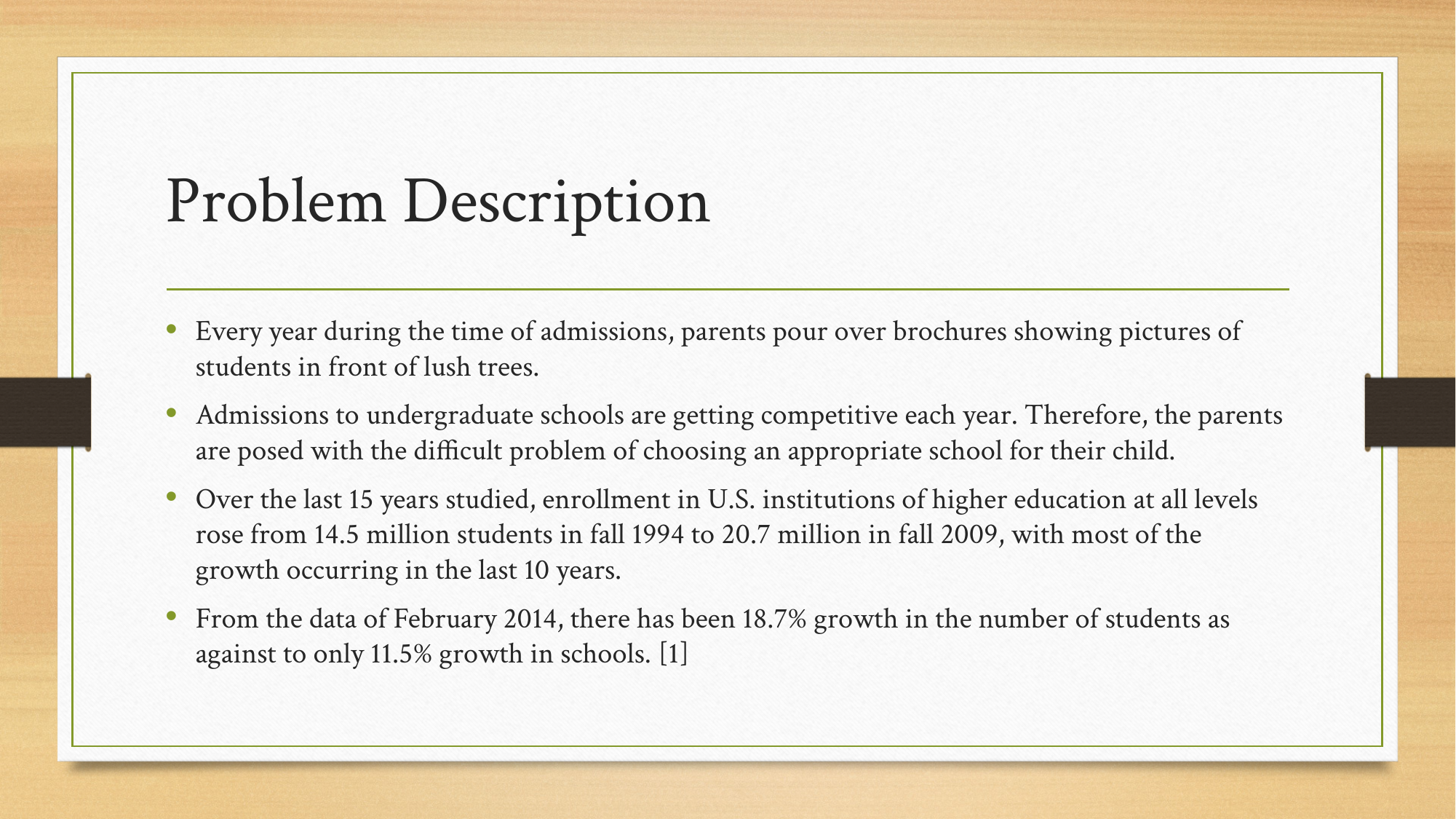

# Problem Description
Every year during the time of admissions, parents pour over brochures showing pictures of students in front of lush trees.
Admissions to undergraduate schools are getting competitive each year. Therefore, the parents are posed with the difficult problem of choosing an appropriate school for their child.
Over the last 15 years studied, enrollment in U.S. institutions of higher education at all levels rose from 14.5 million students in fall 1994 to 20.7 million in fall 2009, with most of the growth occurring in the last 10 years.
From the data of February 2014, there has been 18.7% growth in the number of students as against to only 11.5% growth in schools. [1]